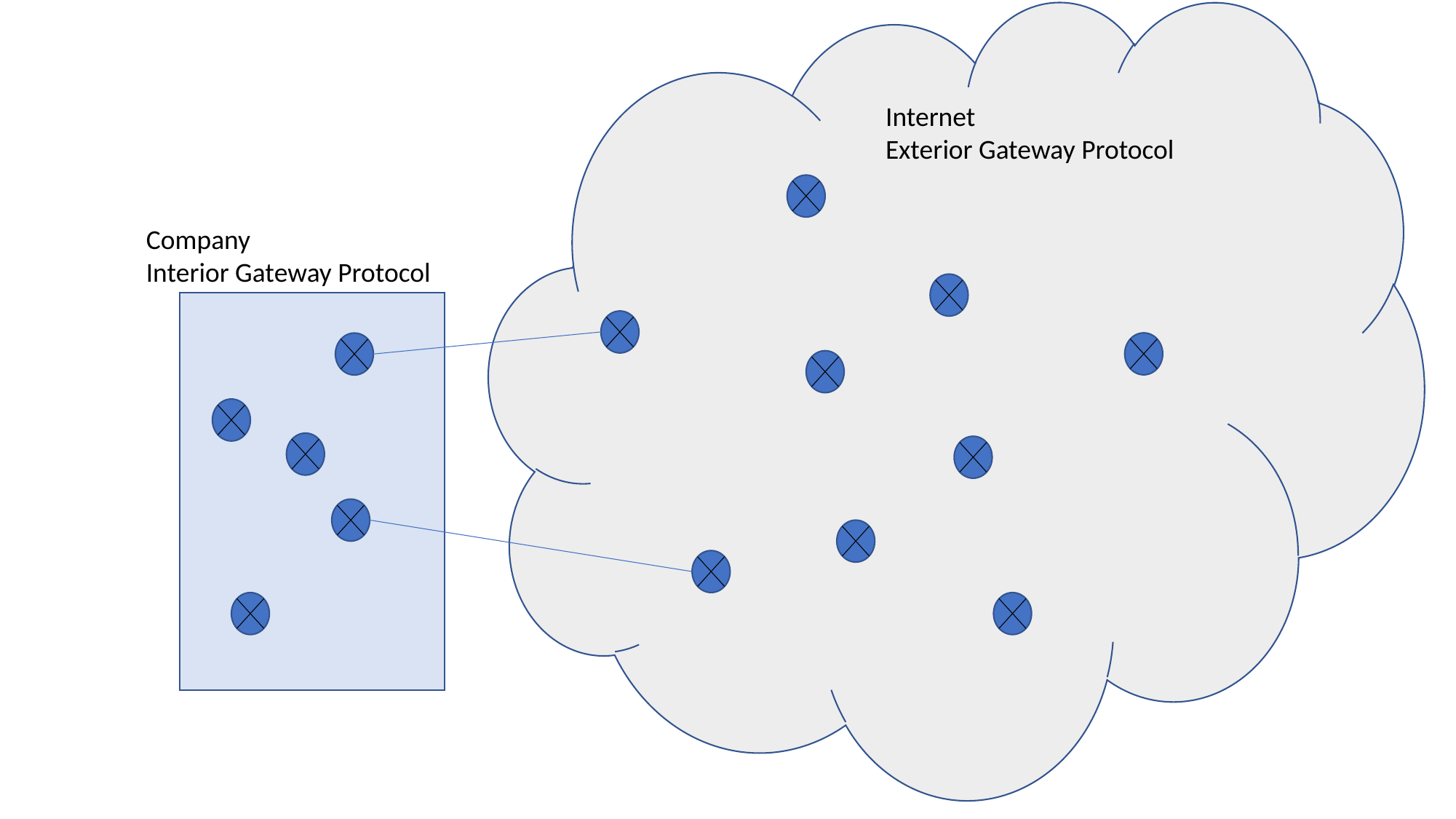

Internet
Exterior Gateway Protocol

Company
Interior Gateway Protocol